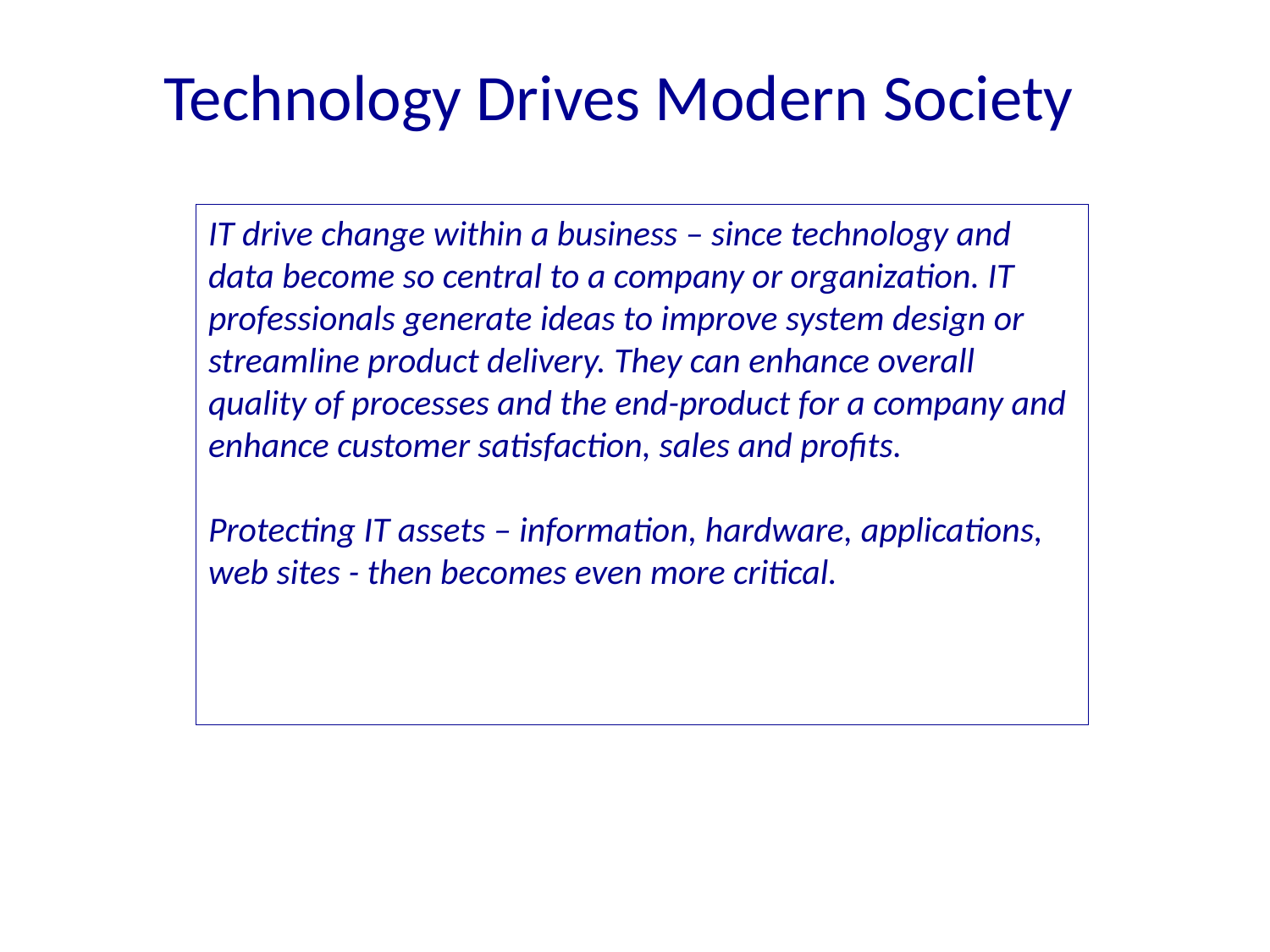

# Technology Drives Modern Society
IT drive change within a business – since technology and data become so central to a company or organization. IT professionals generate ideas to improve system design or streamline product delivery. They can enhance overall quality of processes and the end-product for a company and enhance customer satisfaction, sales and profits.

Protecting IT assets – information, hardware, applications, web sites - then becomes even more critical.